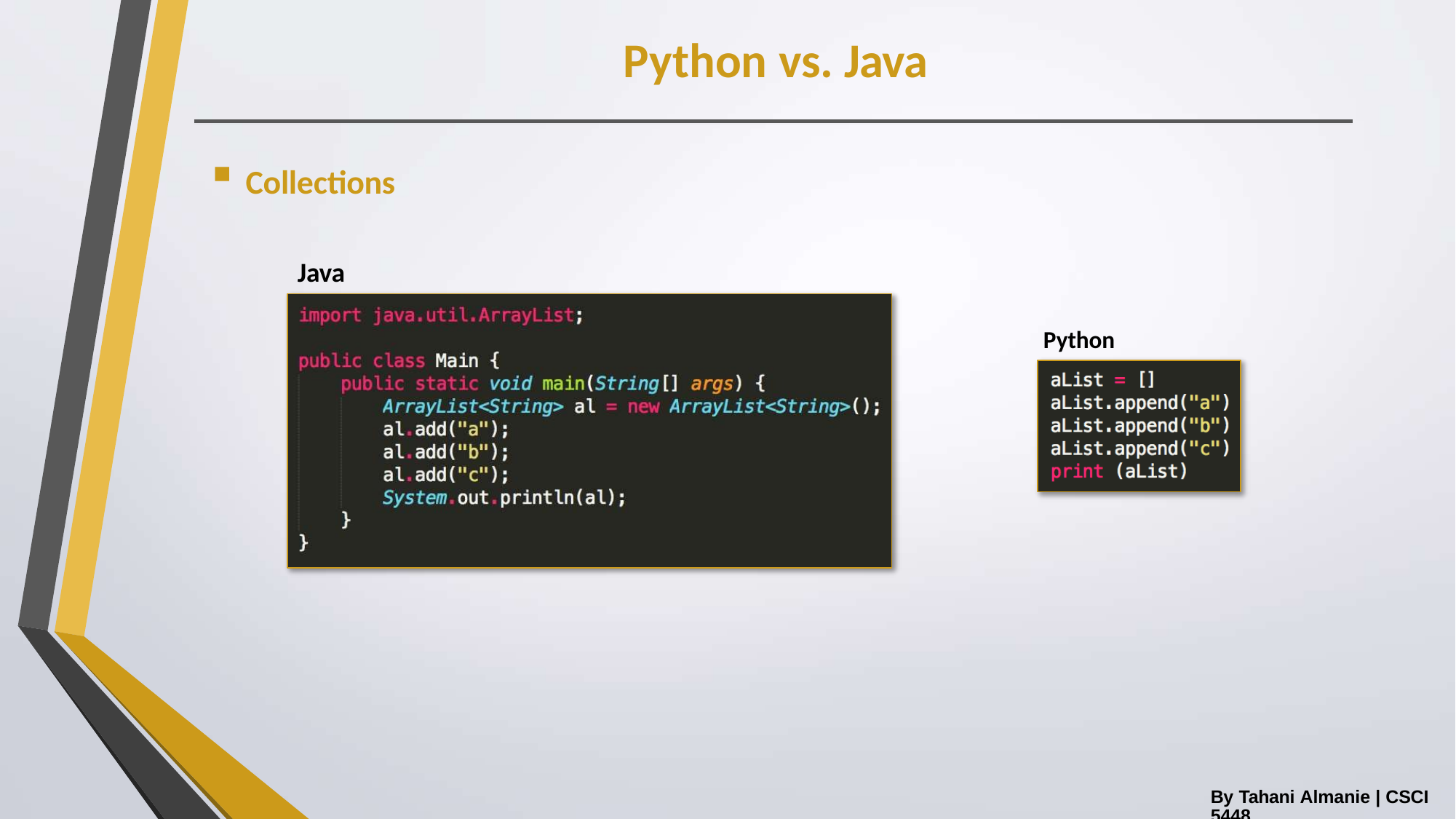

# Python vs. Java

Collections

Java

Python

By Tahani Almanie | CSCI 5448